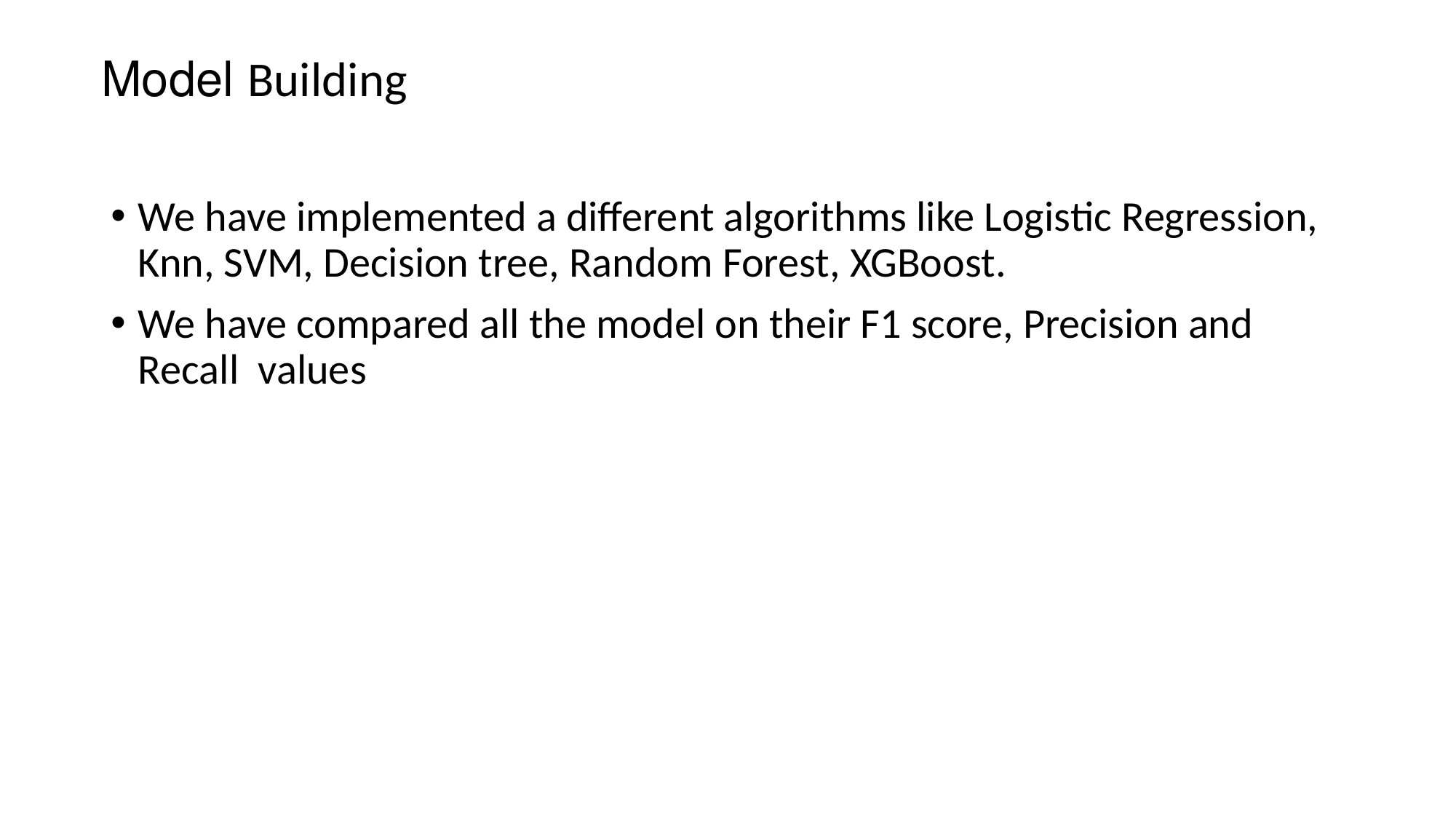

# Model Building
We have implemented a different algorithms like Logistic Regression, Knn, SVM, Decision tree, Random Forest, XGBoost.
We have compared all the model on their F1 score, Precision and Recall  values